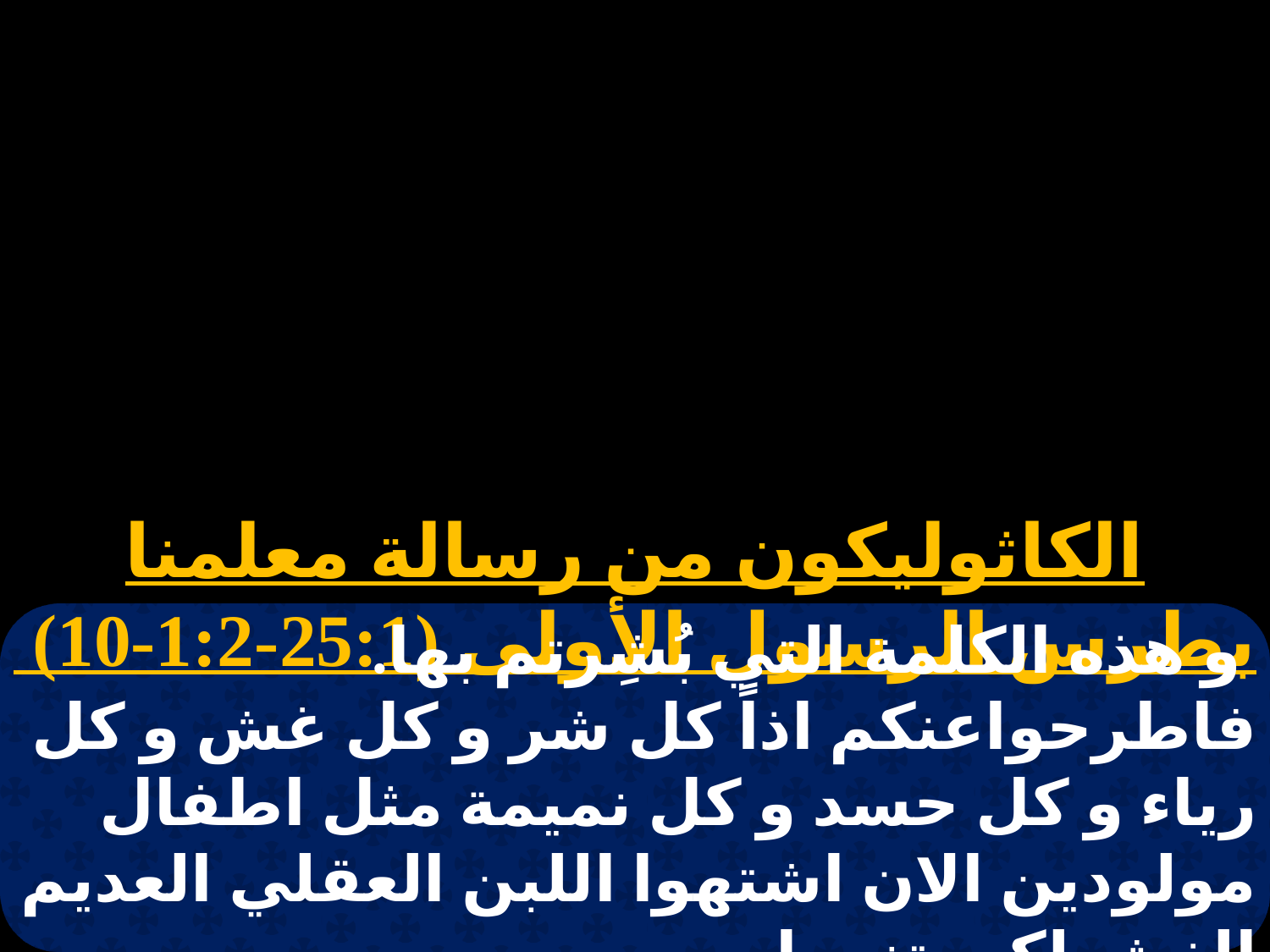

الكاثوليكون من رسالة معلمنا بطرس الرسول الأولى (25:1-1:2-10)
 و هذه الكلمة التي بُشِرتم بها. فاطرحواعنكم اذاً كل شر و كل غش و كل رياء و كل حسد و كل نميمة مثل اطفال مولودين الان اشتهوا اللبن العقلي العديم الغش لكي تنموا به